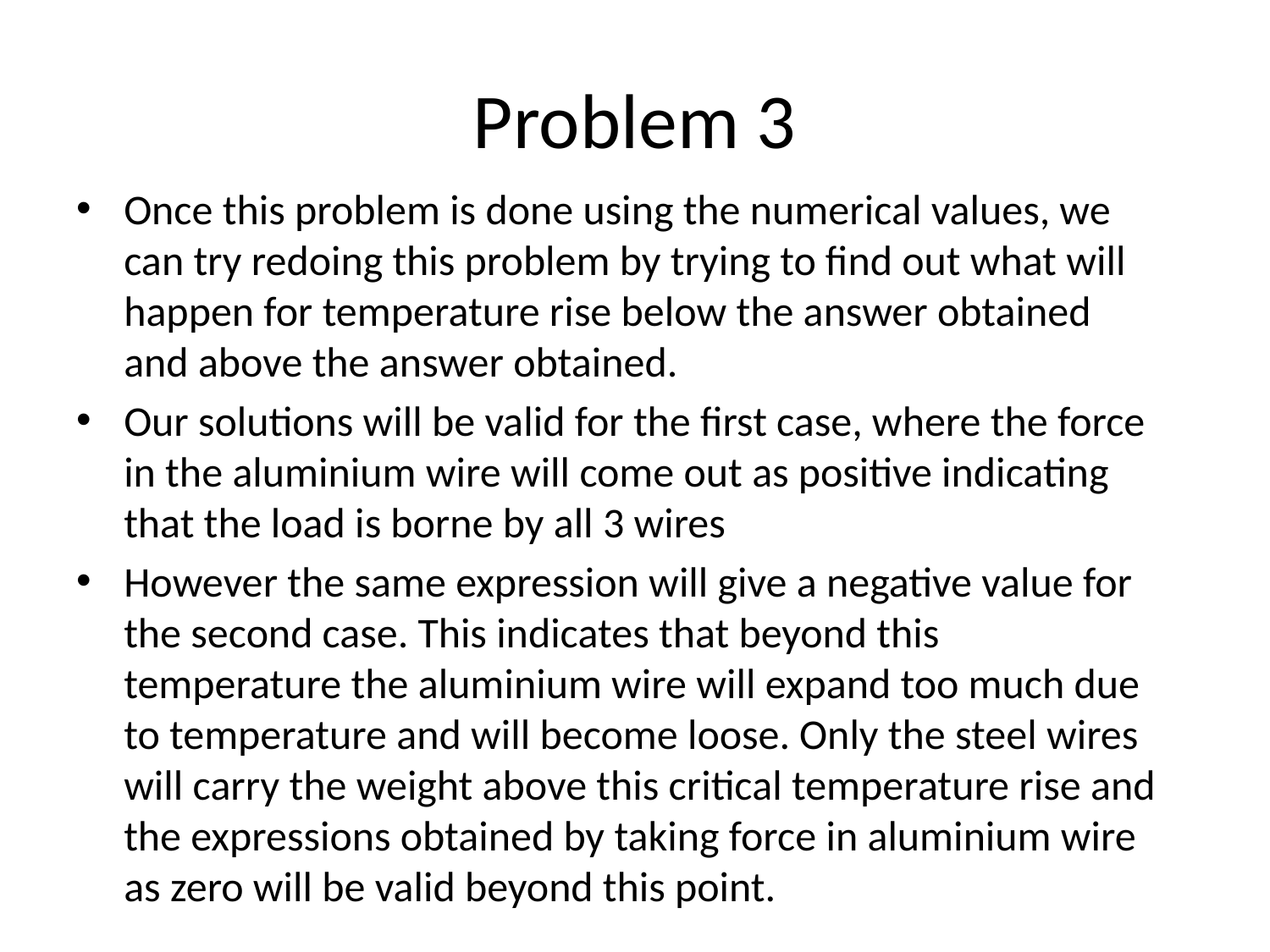

# Problem 3
Once this problem is done using the numerical values, we can try redoing this problem by trying to find out what will happen for temperature rise below the answer obtained and above the answer obtained.
Our solutions will be valid for the first case, where the force in the aluminium wire will come out as positive indicating that the load is borne by all 3 wires
However the same expression will give a negative value for the second case. This indicates that beyond this temperature the aluminium wire will expand too much due to temperature and will become loose. Only the steel wires will carry the weight above this critical temperature rise and the expressions obtained by taking force in aluminium wire as zero will be valid beyond this point.